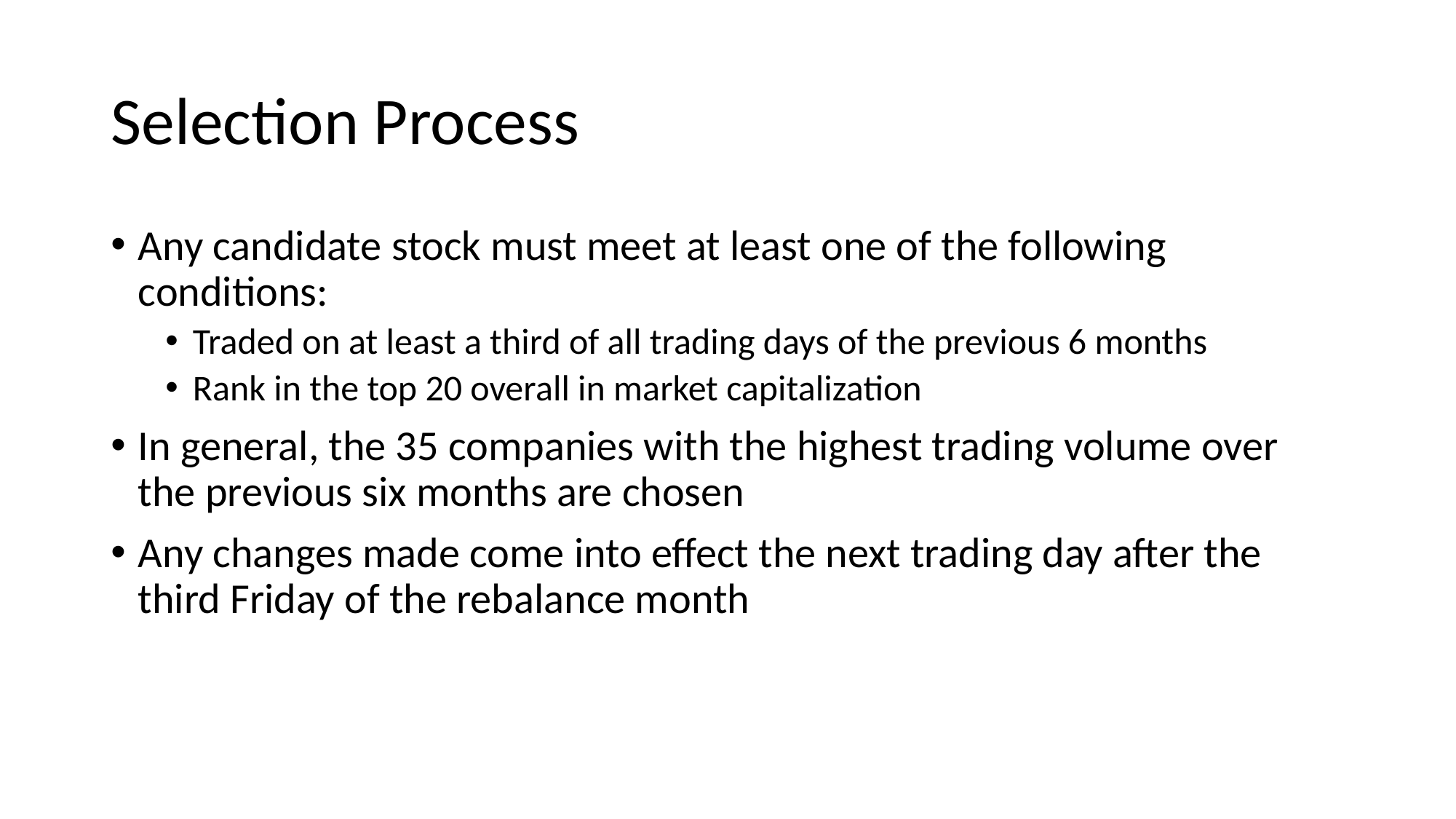

# Selection Process
Any candidate stock must meet at least one of the following conditions:
Traded on at least a third of all trading days of the previous 6 months
Rank in the top 20 overall in market capitalization
In general, the 35 companies with the highest trading volume over the previous six months are chosen
Any changes made come into effect the next trading day after the third Friday of the rebalance month